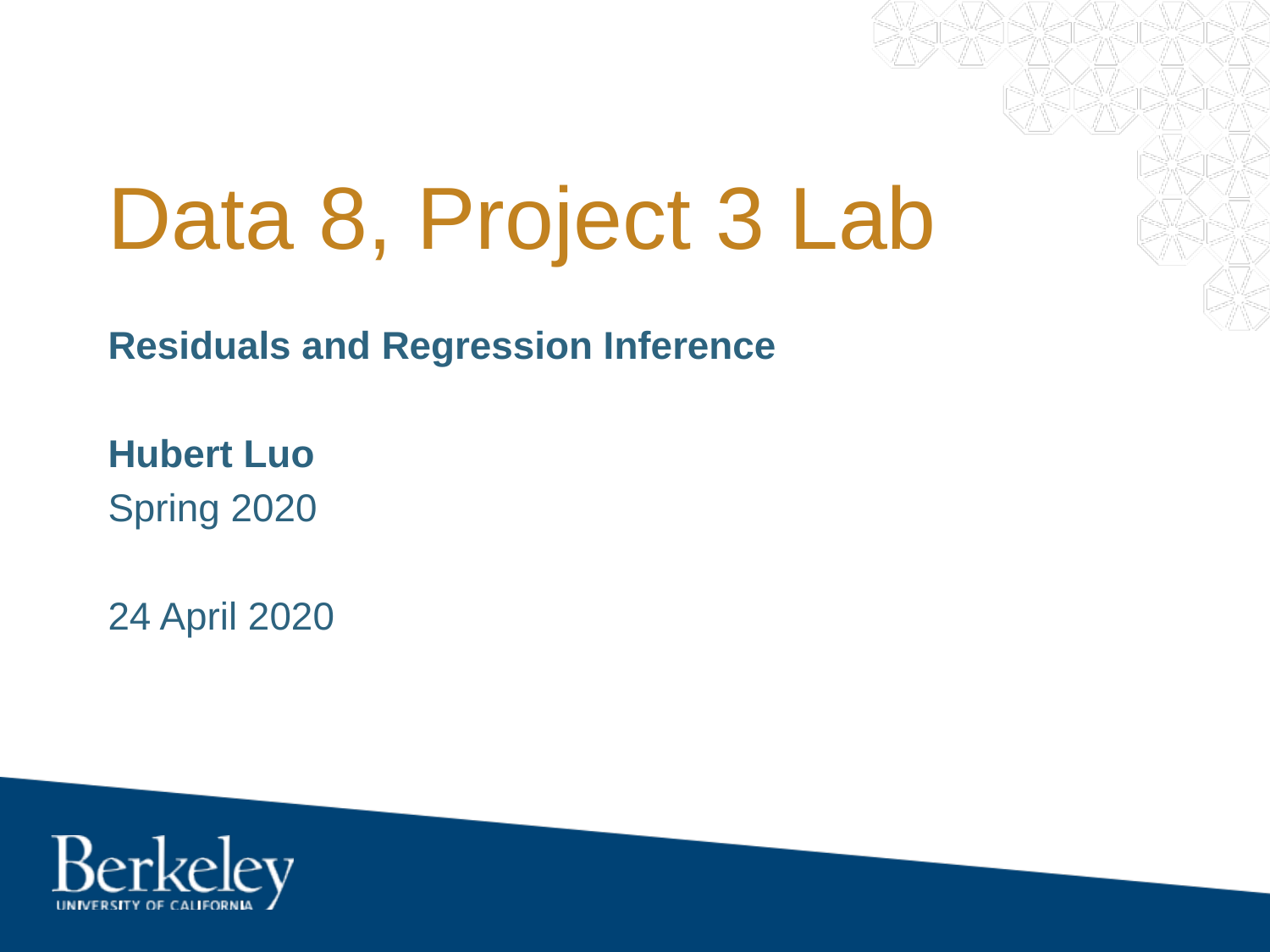

# Data 8, Project 3 Lab
Residuals and Regression Inference

Hubert Luo
Spring 2020

24 April 2020